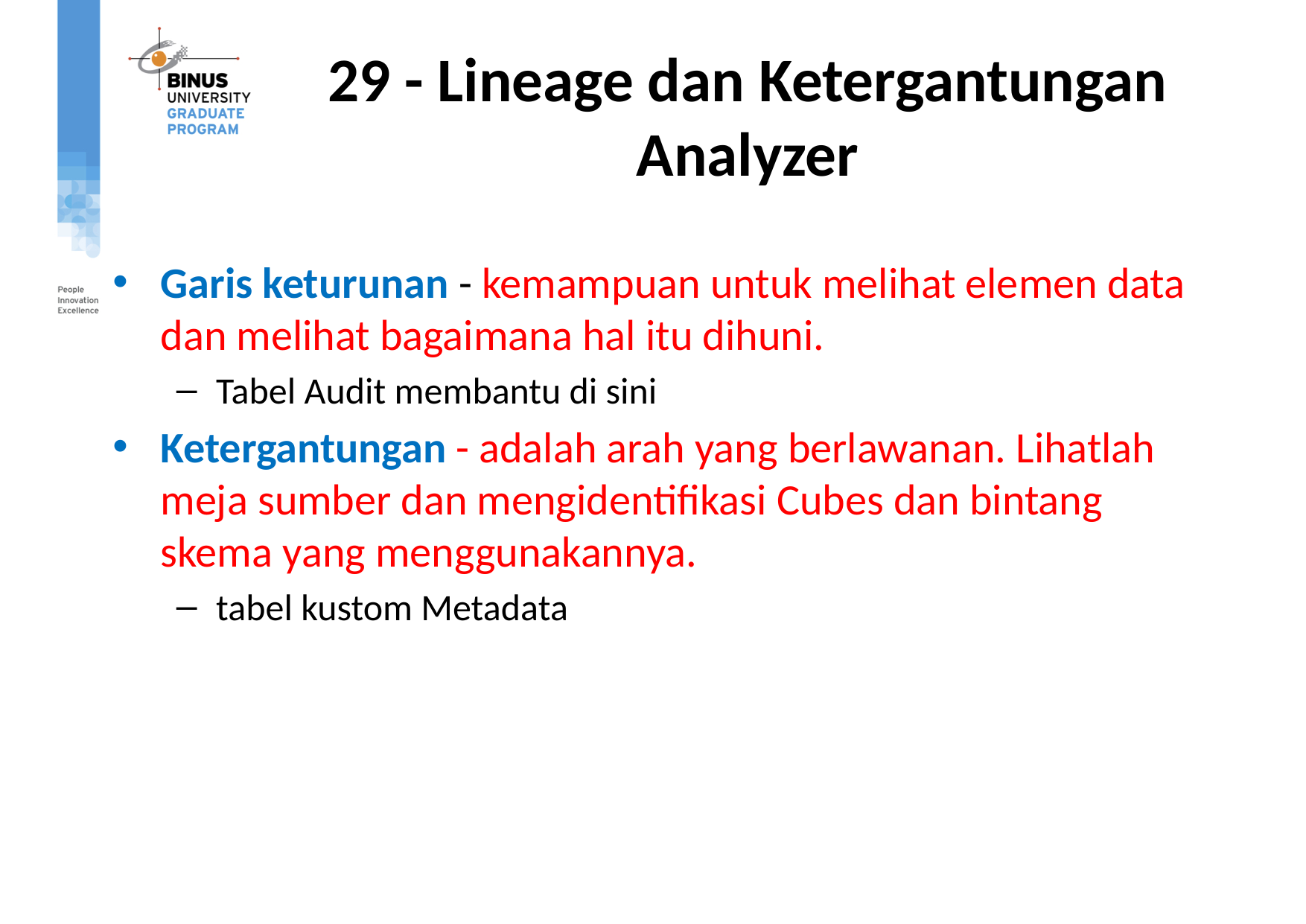

# 29 - Lineage dan Ketergantungan Analyzer
Garis keturunan - kemampuan untuk melihat elemen data dan melihat bagaimana hal itu dihuni.
Tabel Audit membantu di sini
Ketergantungan - adalah arah yang berlawanan. Lihatlah meja sumber dan mengidentifikasi Cubes dan bintang skema yang menggunakannya.
tabel kustom Metadata